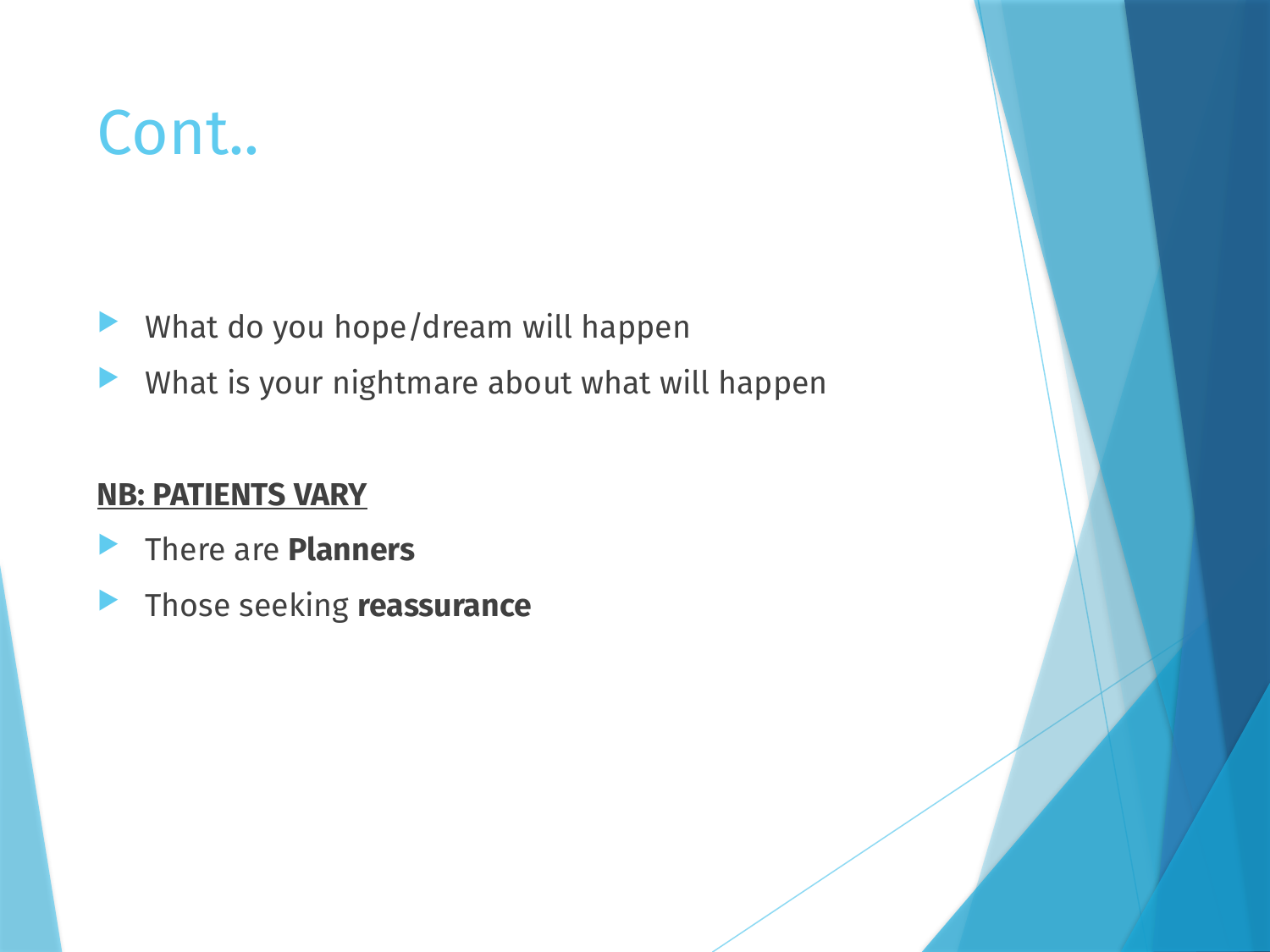

# Cont..
What do you hope/dream will happen
What is your nightmare about what will happen

NB: PATIENTS VARY
There are Planners
Those seeking reassurance